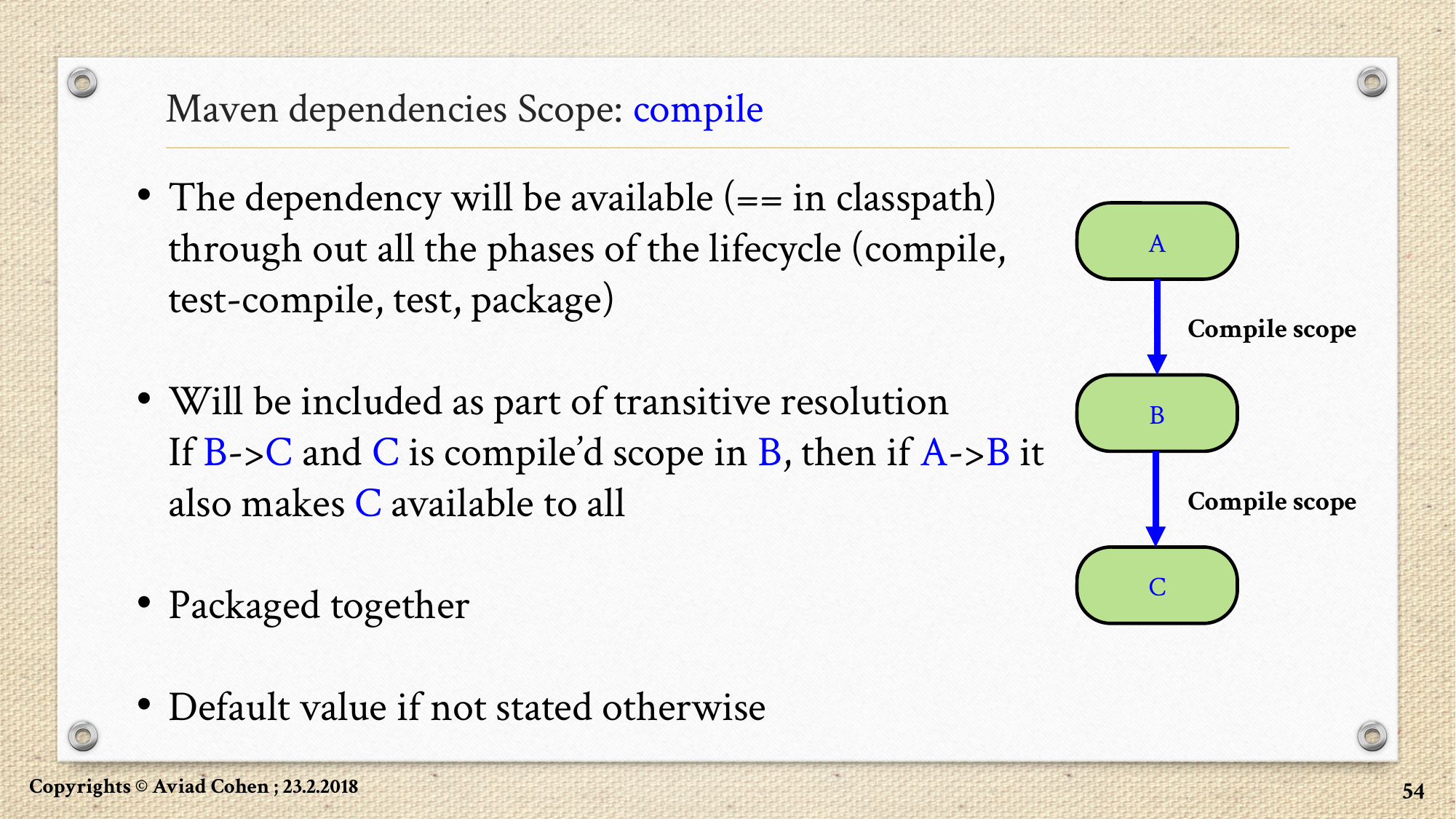

# Maven dependencies Scope: compile
The dependency will be available (== in classpath) through out all the phases of the lifecycle (compile, test-compile, test, package)

Will be included as part of transitive resolution
	If B->C and C is compile’d scope in B, then if A->B it also makes C available to all

Packaged together

Default value if not stated otherwise
A
Compile scope
B
Compile scope
C
Copyrights © Aviad Cohen ; 23.2.2018
54